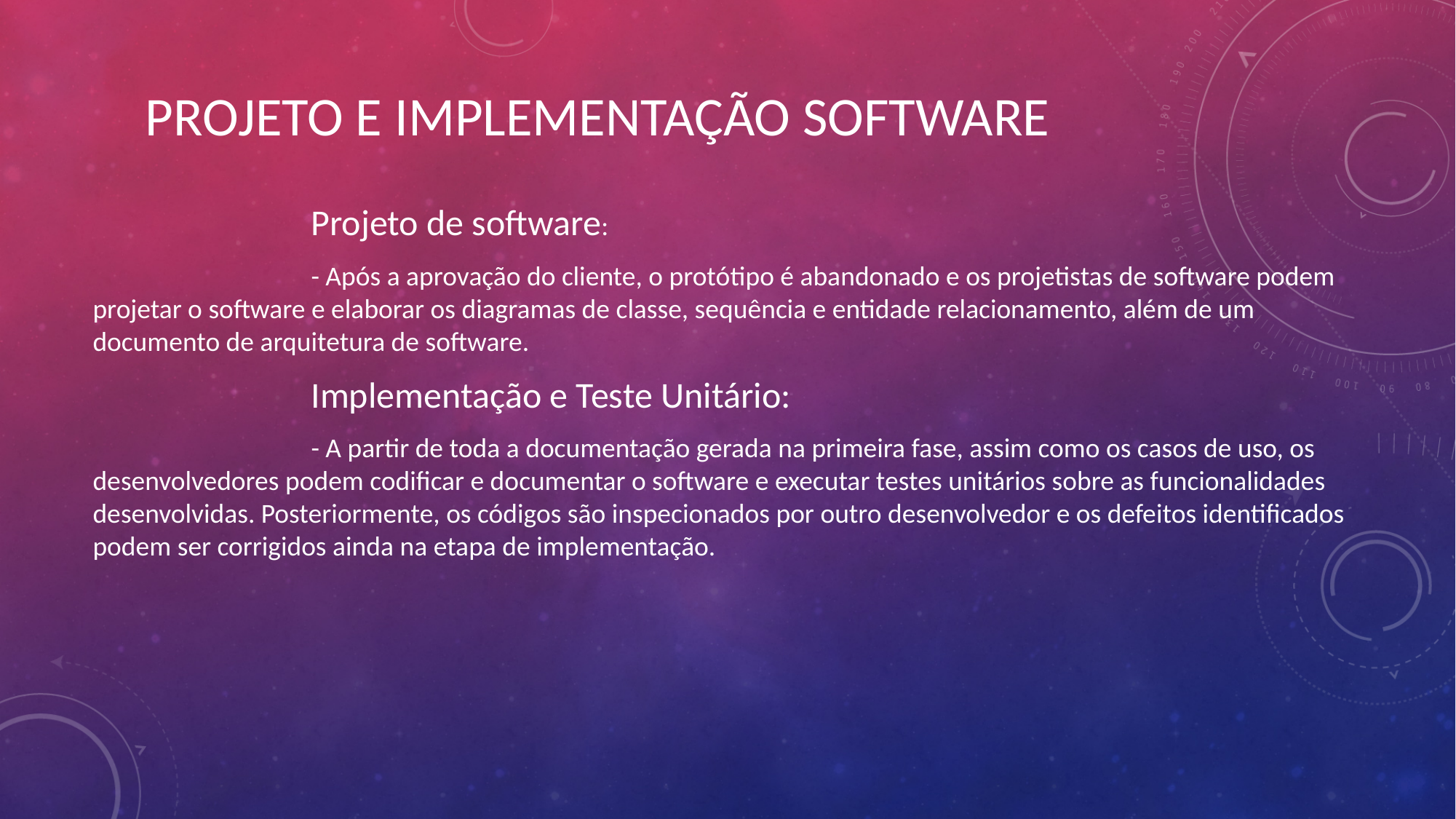

# Projeto e implementação software
		Projeto de software:
		- Após a aprovação do cliente, o protótipo é abandonado e os projetistas de software podem projetar o software e elaborar os diagramas de classe, sequência e entidade relacionamento, além de um documento de arquitetura de software.
		Implementação e Teste Unitário:
		- A partir de toda a documentação gerada na primeira fase, assim como os casos de uso, os desenvolvedores podem codificar e documentar o software e executar testes unitários sobre as funcionalidades desenvolvidas. Posteriormente, os códigos são inspecionados por outro desenvolvedor e os defeitos identificados podem ser corrigidos ainda na etapa de implementação.